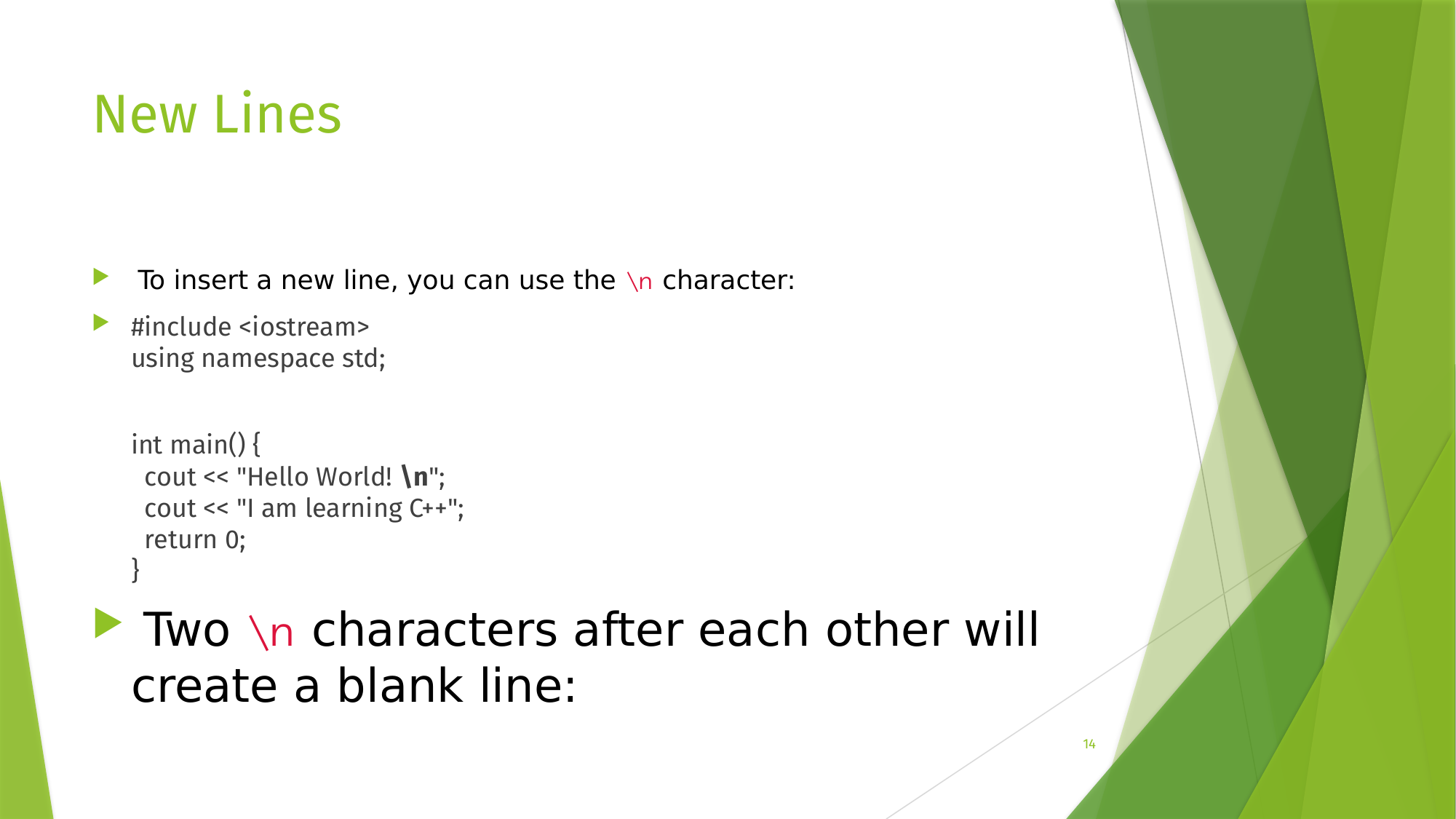

# New Lines
 To insert a new line, you can use the \n character:
#include <iostream>
using namespace std;
int main() {
  cout << "Hello World! \n";
  cout << "I am learning C++";
  return 0;
}
 Two \n characters after each other will create a blank line:

14